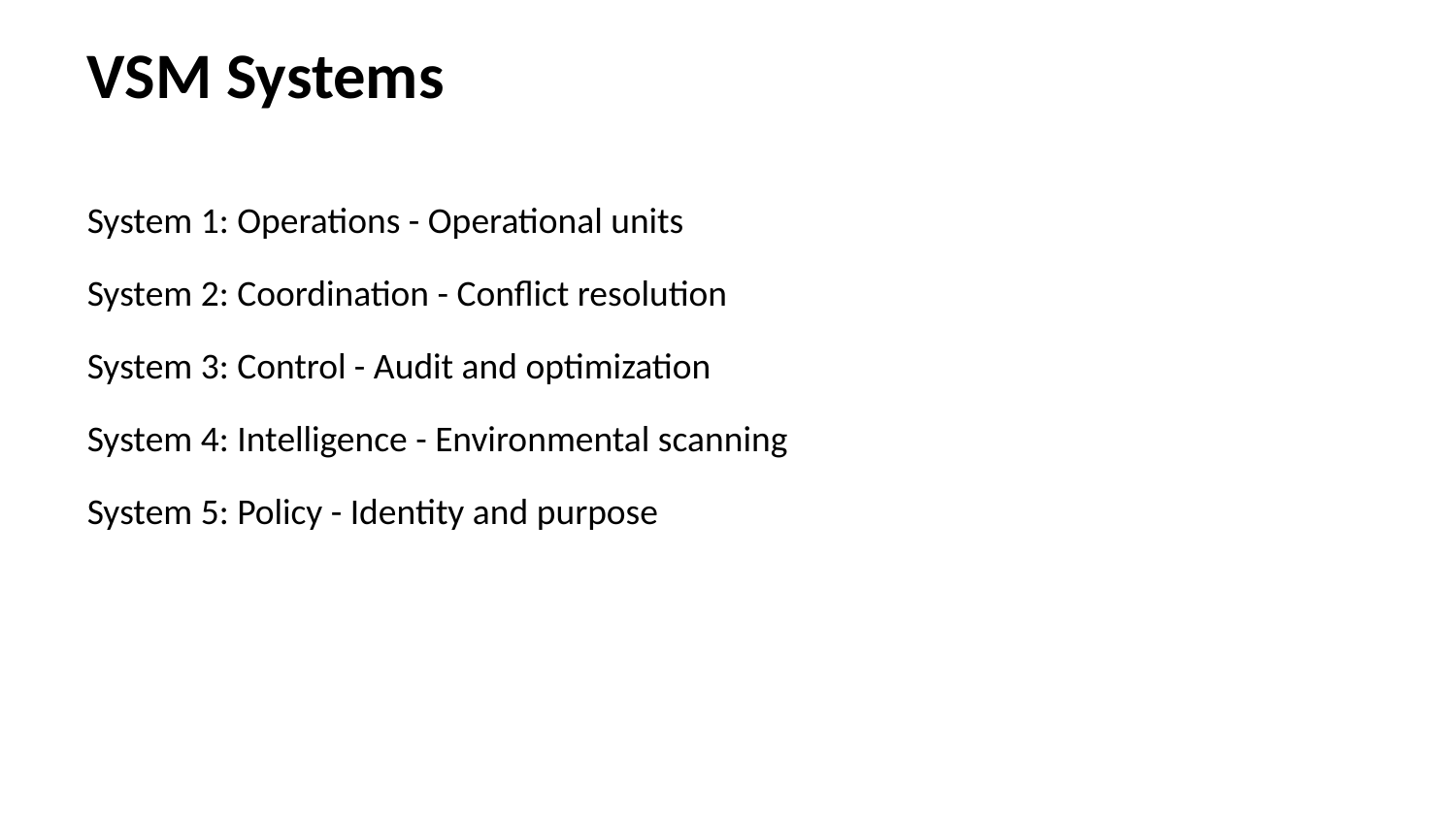

VSM Systems
System 1: Operations - Operational units
System 2: Coordination - Conflict resolution
System 3: Control - Audit and optimization
System 4: Intelligence - Environmental scanning
System 5: Policy - Identity and purpose